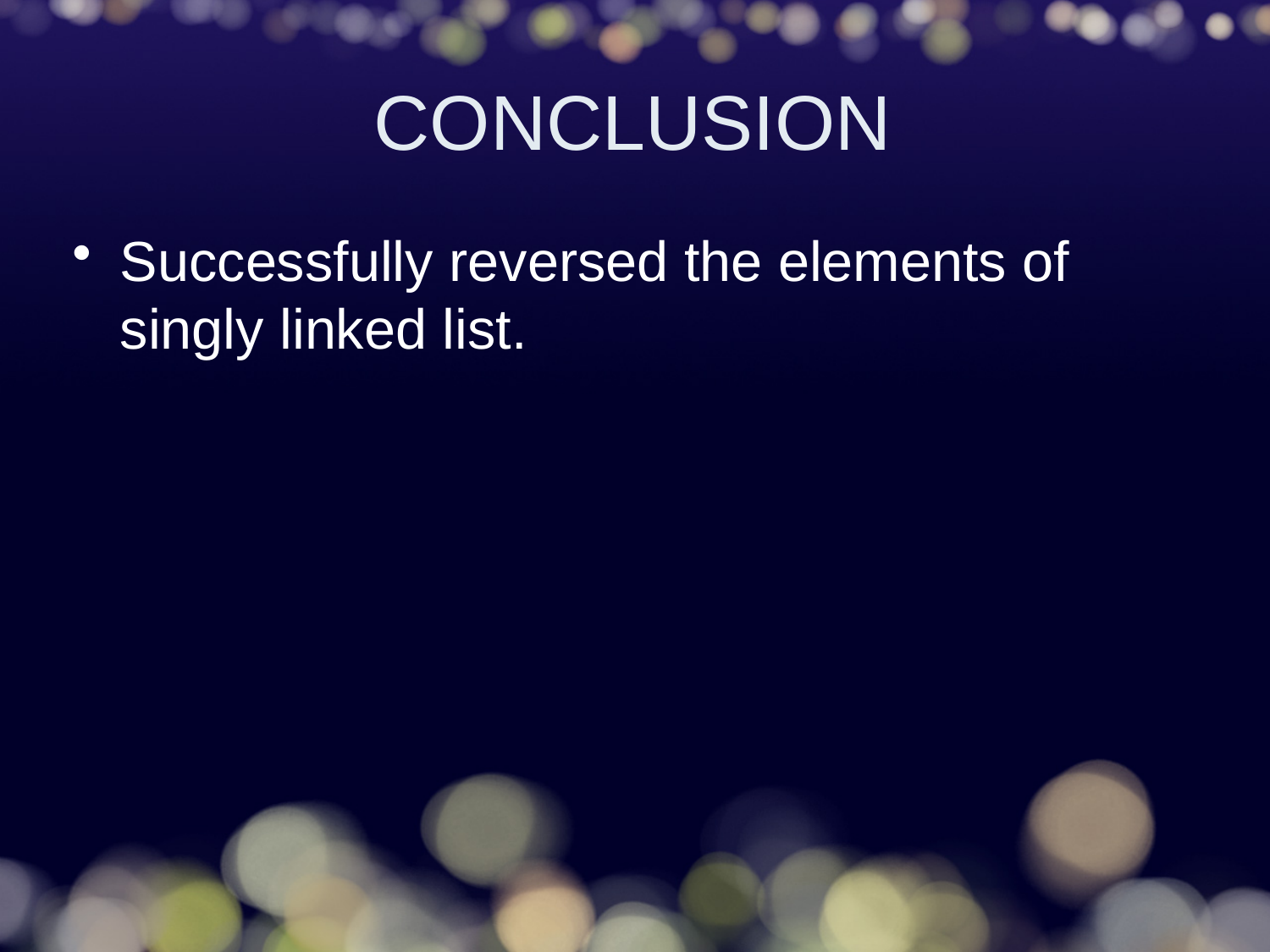

# CONCLUSION
Successfully reversed the elements of singly linked list.